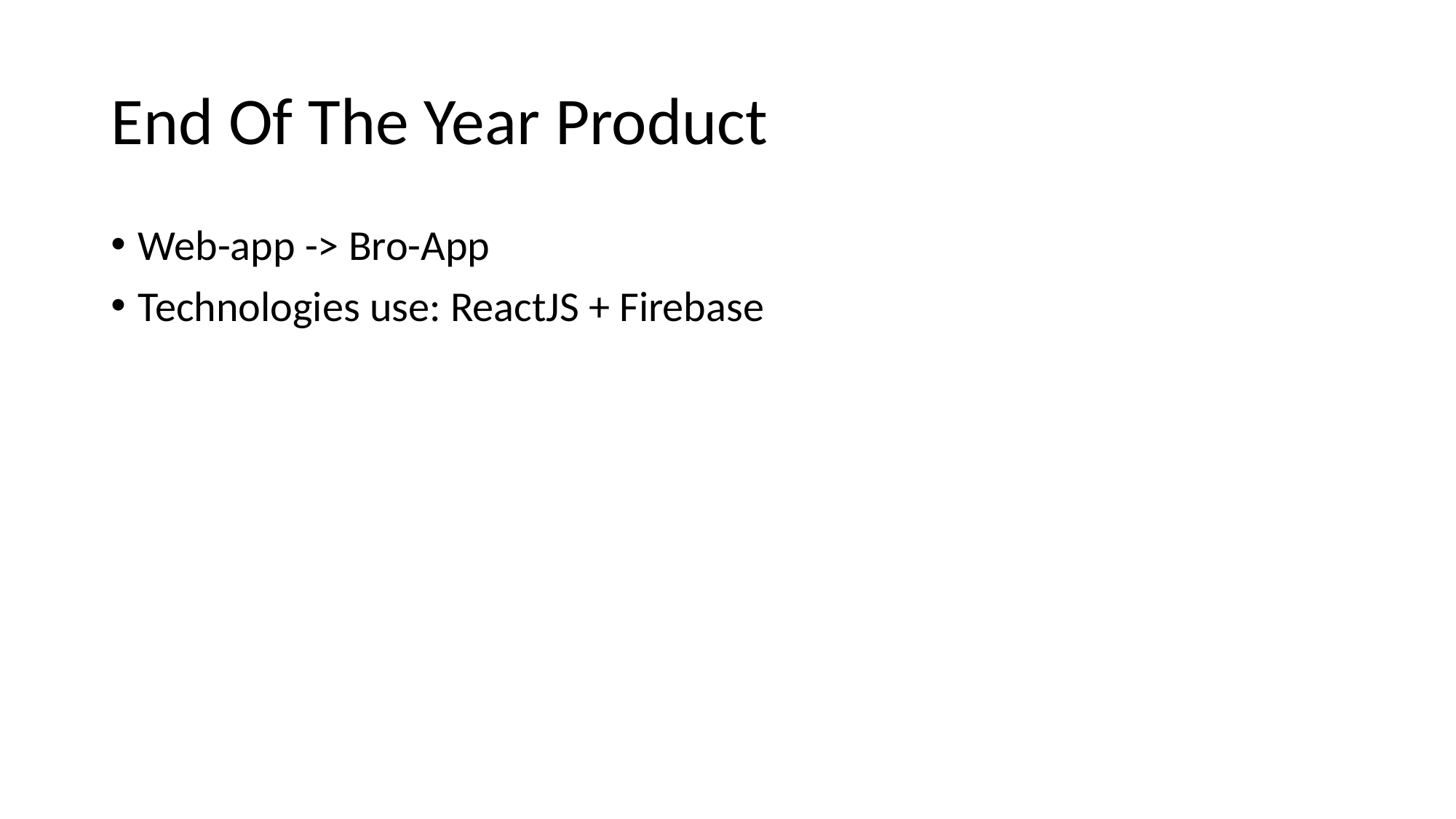

# End Of The Year Product
Web-app -> Bro-App
Technologies use: ReactJS + Firebase